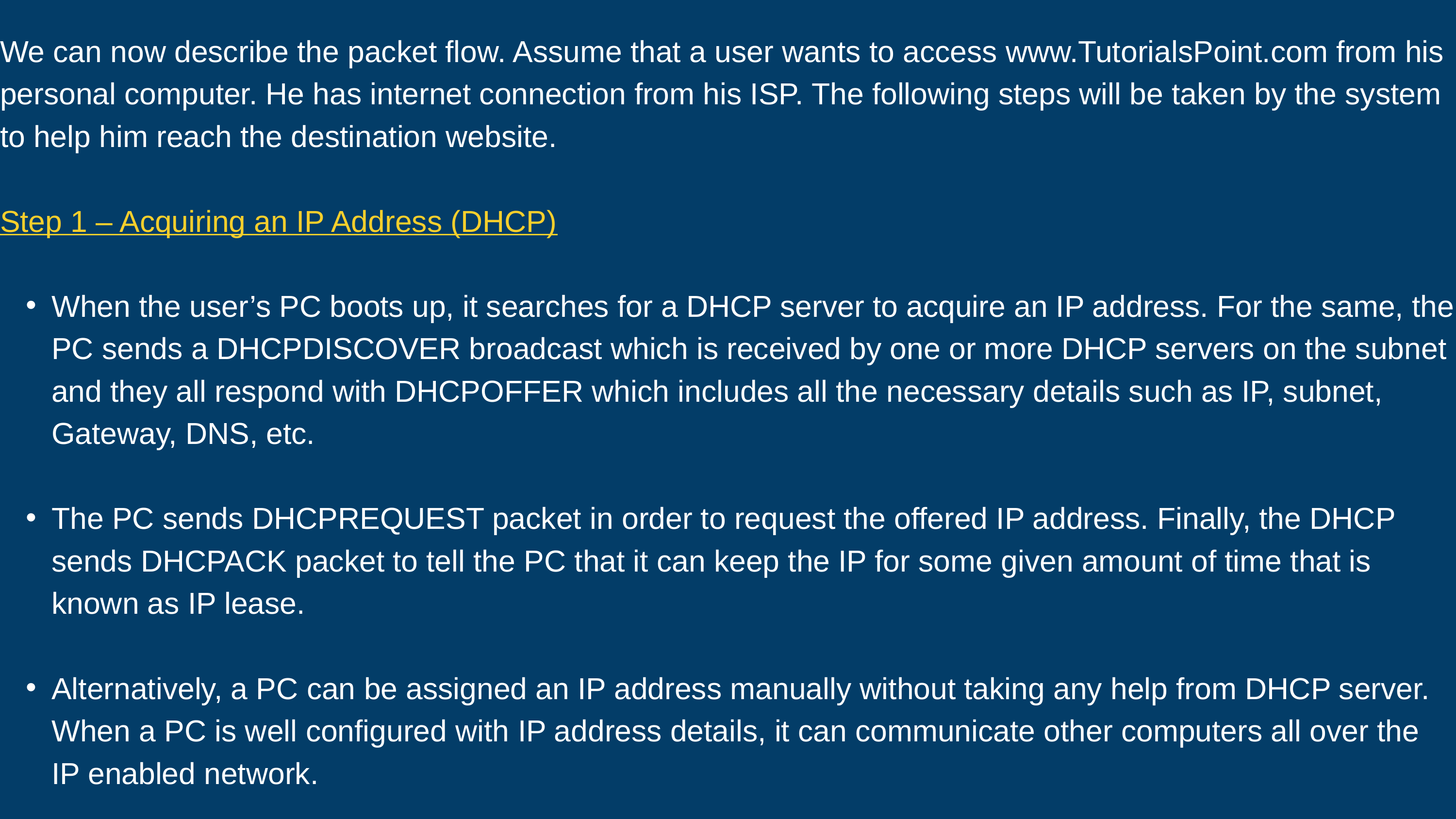

We can now describe the packet flow. Assume that a user wants to access www.TutorialsPoint.com from his personal computer. He has internet connection from his ISP. The following steps will be taken by the system to help him reach the destination website.

Step 1 – Acquiring an IP Address (DHCP)

When the user’s PC boots up, it searches for a DHCP server to acquire an IP address. For the same, the PC sends a DHCPDISCOVER broadcast which is received by one or more DHCP servers on the subnet and they all respond with DHCPOFFER which includes all the necessary details such as IP, subnet, Gateway, DNS, etc.

The PC sends DHCPREQUEST packet in order to request the offered IP address. Finally, the DHCP sends DHCPACK packet to tell the PC that it can keep the IP for some given amount of time that is known as IP lease.

Alternatively, a PC can be assigned an IP address manually without taking any help from DHCP server. When a PC is well configured with IP address details, it can communicate other computers all over the IP enabled network.